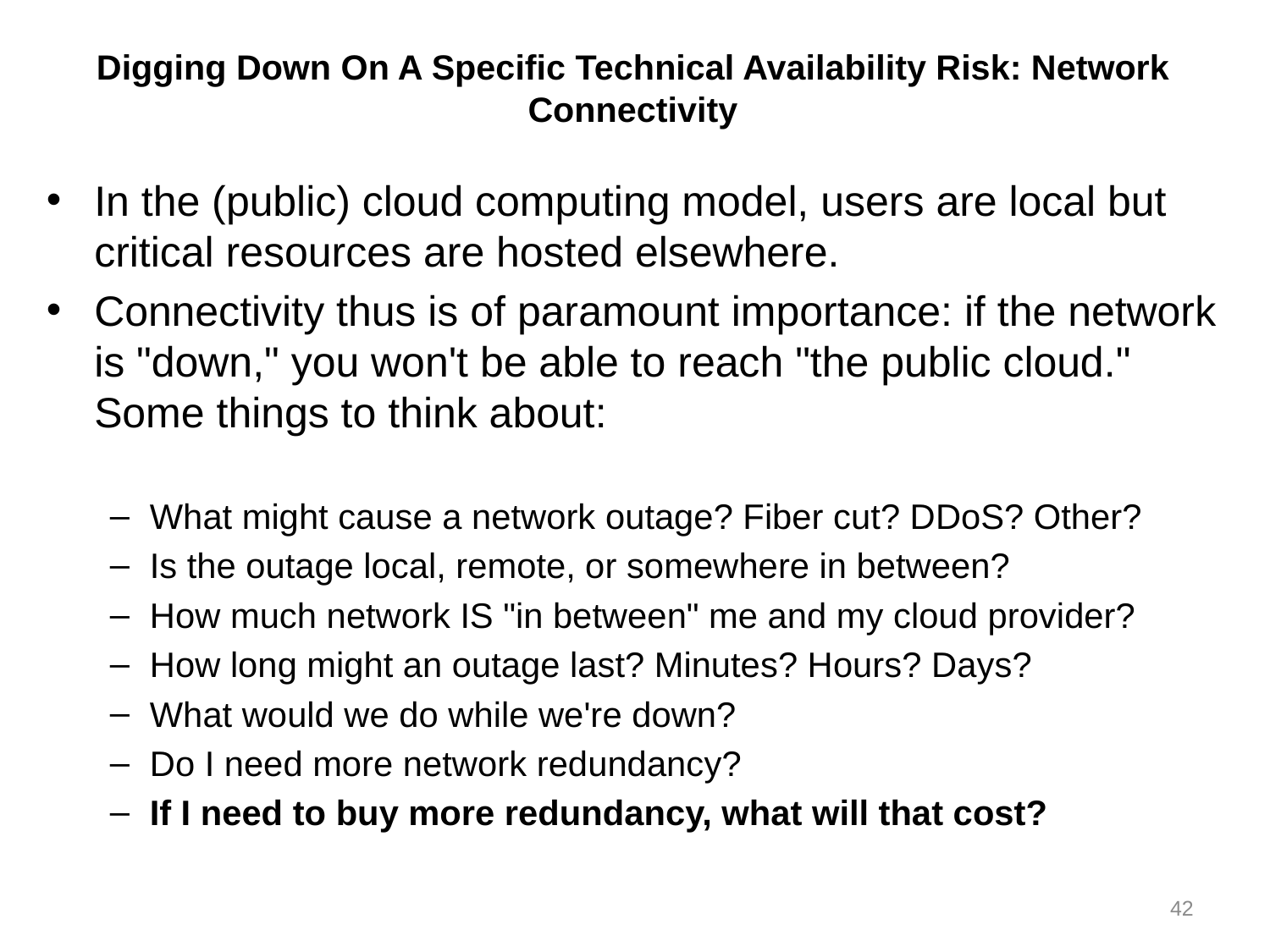

# Digging Down On A Specific Technical Availability Risk: Network Connectivity
In the (public) cloud computing model, users are local but critical resources are hosted elsewhere.
Connectivity thus is of paramount importance: if the network is "down," you won't be able to reach "the public cloud." Some things to think about:
What might cause a network outage? Fiber cut? DDoS? Other?
Is the outage local, remote, or somewhere in between?
How much network IS "in between" me and my cloud provider?
How long might an outage last? Minutes? Hours? Days?
What would we do while we're down?
Do I need more network redundancy?
If I need to buy more redundancy, what will that cost?

42